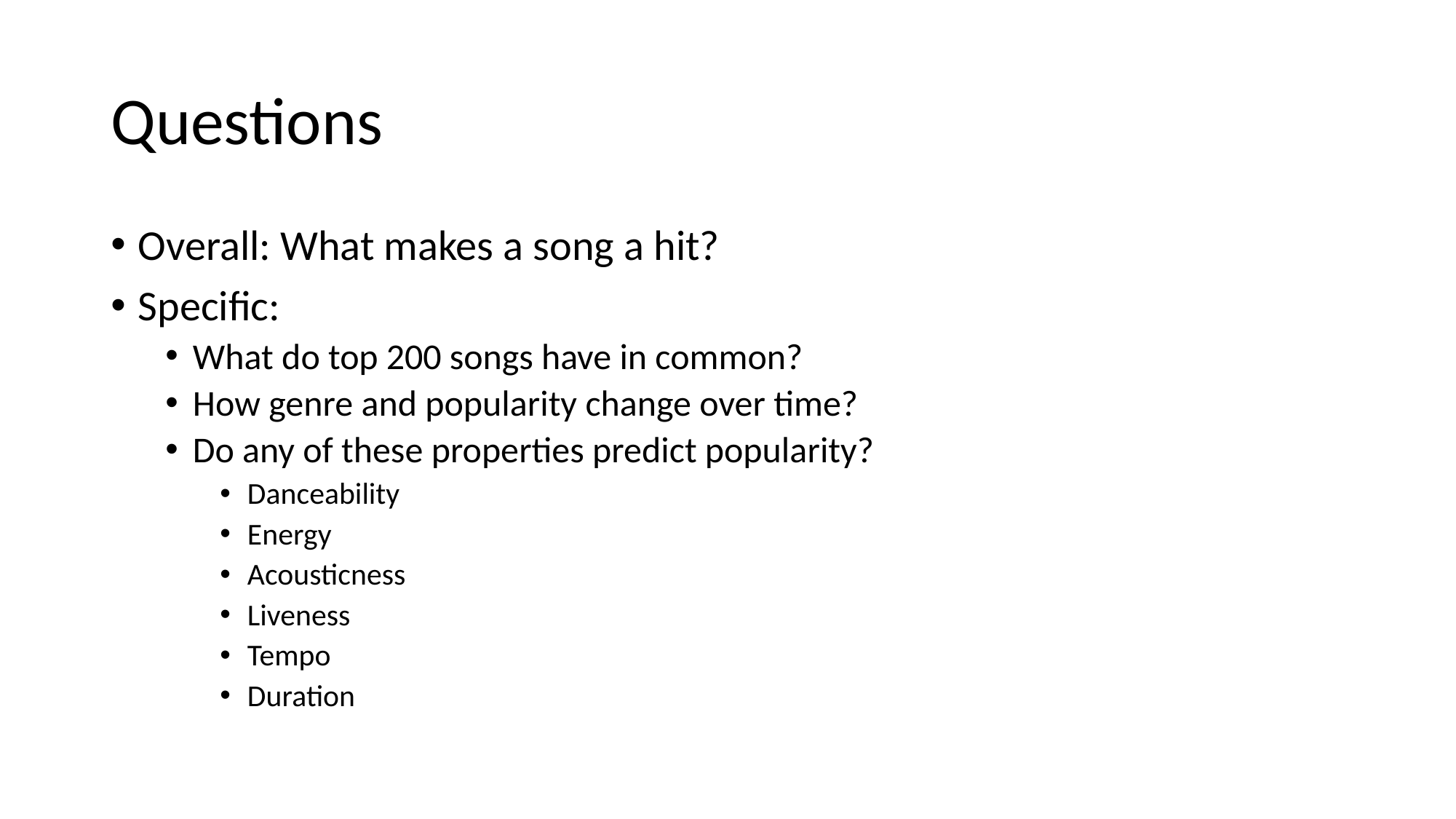

# Questions
Overall: What makes a song a hit?
Specific:
What do top 200 songs have in common?
How genre and popularity change over time?
Do any of these properties predict popularity?
Danceability
Energy
Acousticness
Liveness
Tempo
Duration